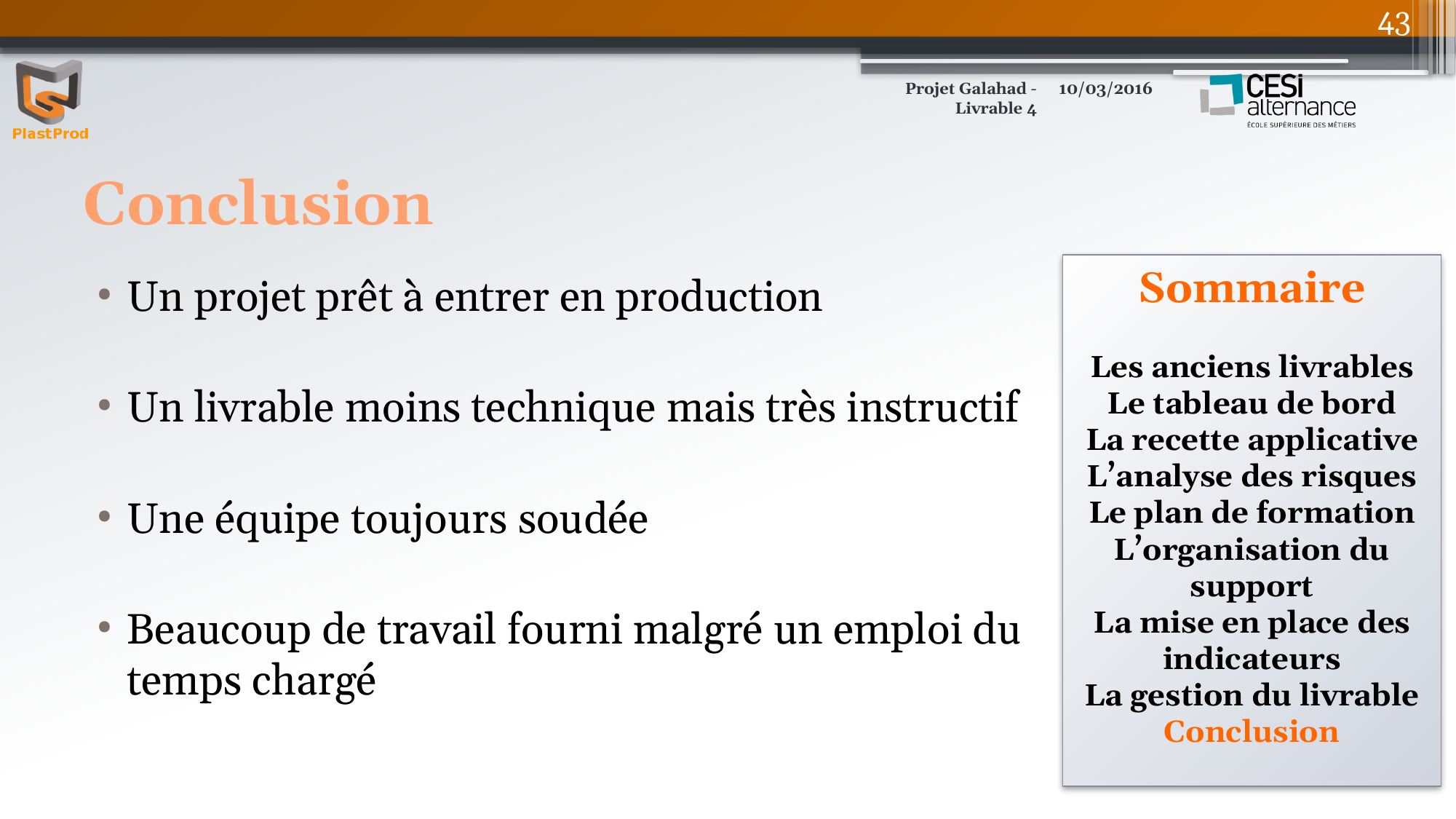

43
Projet Galahad - Livrable 4
10/03/2016
# Conclusion
Sommaire

Les anciens livrables
Le tableau de bord
La recette applicative
L’analyse des risques
Le plan de formation
L’organisation du support
La mise en place des indicateurs
La gestion du livrable
Conclusion

Un projet prêt à entrer en production

Un livrable moins technique mais très instructif

Une équipe toujours soudée

Beaucoup de travail fourni malgré un emploi du temps chargé